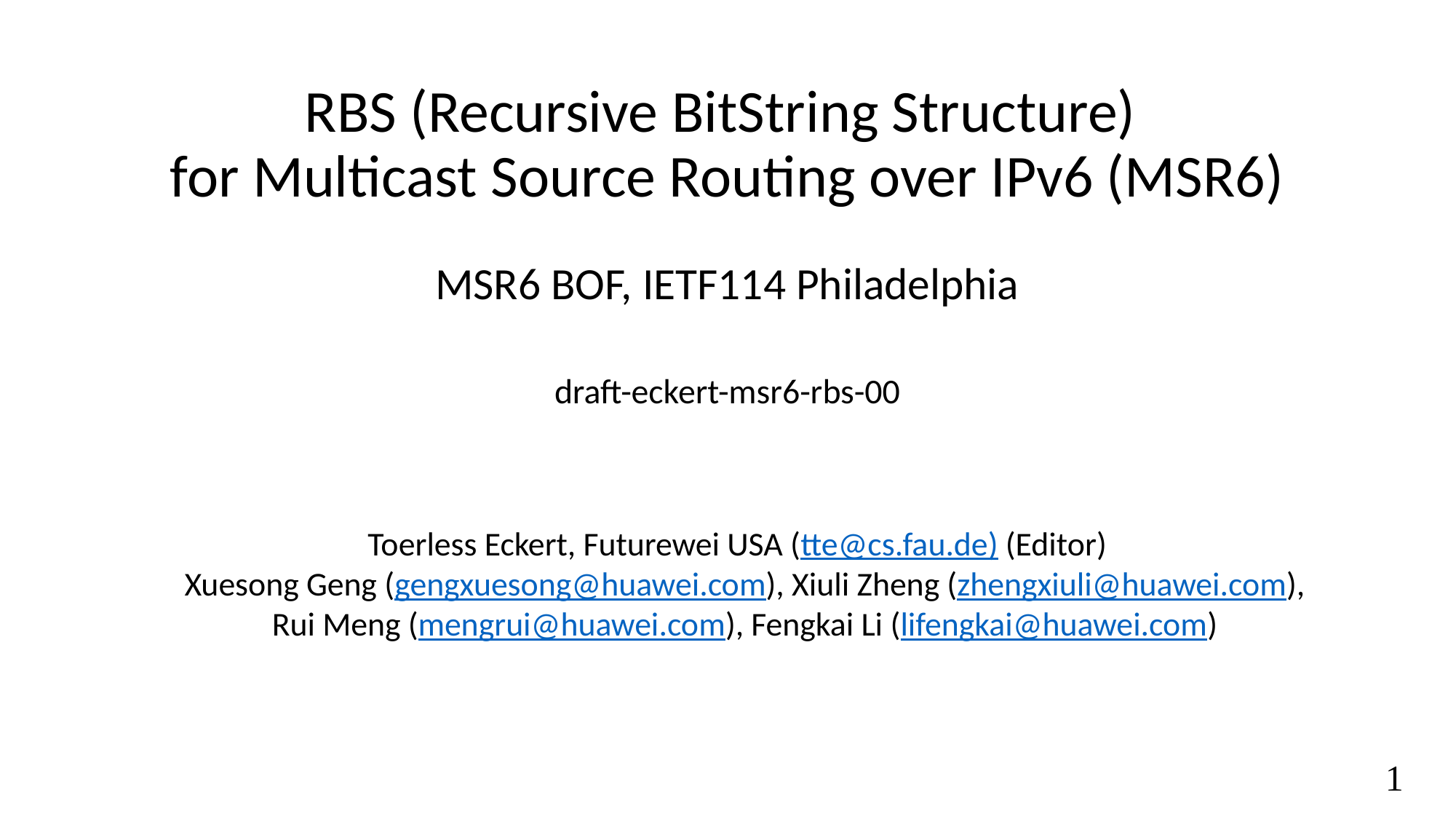

RBS (Recursive BitString Structure)
for Multicast Source Routing over IPv6 (MSR6)
MSR6 BOF, IETF114 Philadelphia
draft-eckert-msr6-rbs-00
Toerless Eckert, Futurewei USA (tte@cs.fau.de) (Editor)
   Xuesong Geng (gengxuesong@huawei.com), Xiuli Zheng (zhengxiuli@huawei.com),
  Rui Meng (mengrui@huawei.com), Fengkai Li (lifengkai@huawei.com)
1